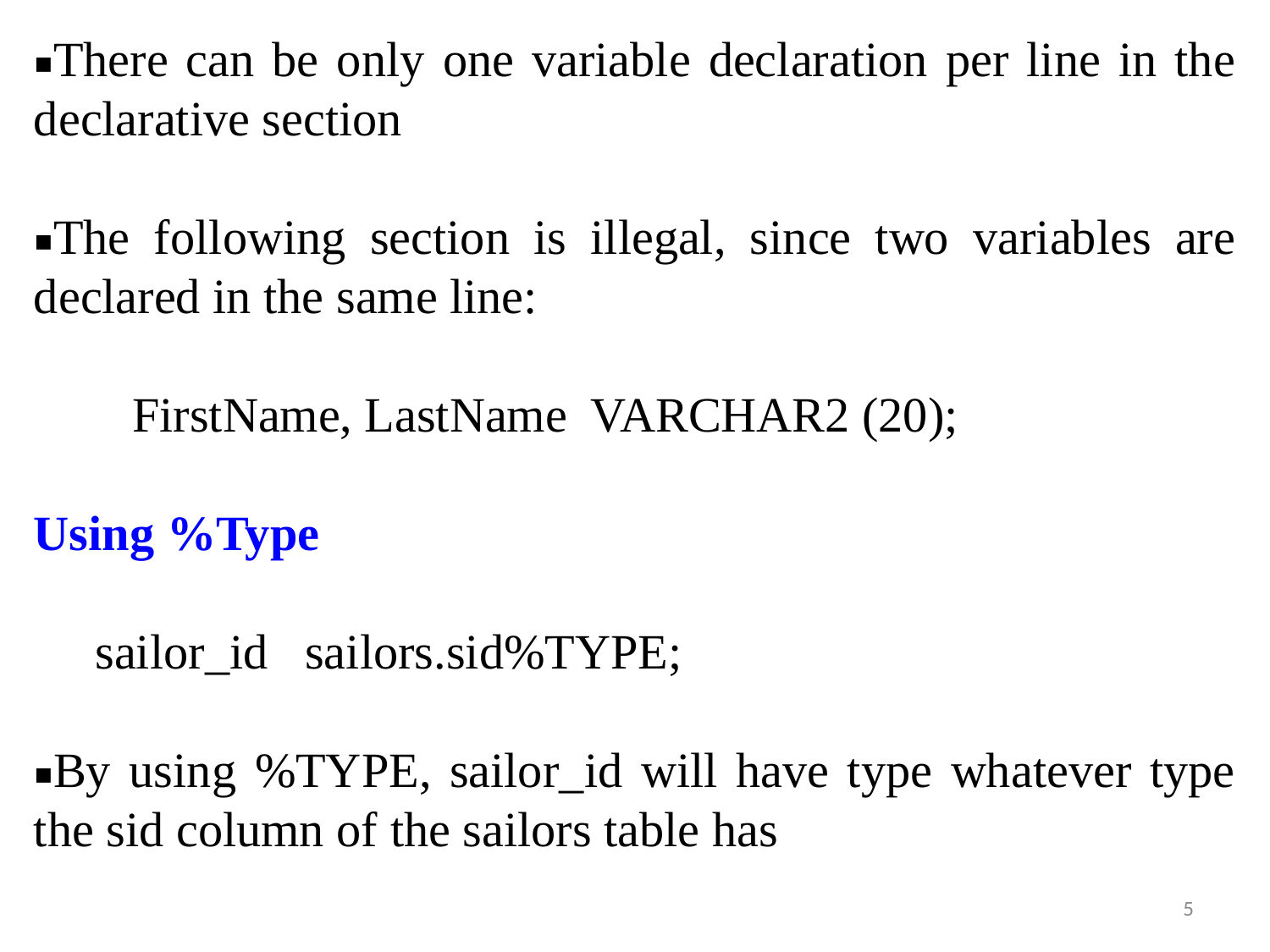

There can be only one variable declaration per line in the declarative section

The following section is illegal, since two variables are declared in the same line:

        FirstName, LastName  VARCHAR2 (20);

Using %Type

     sailor_id   sailors.sid%TYPE;

By using %TYPE, sailor_id will have type whatever type the sid column of the sailors table has
5